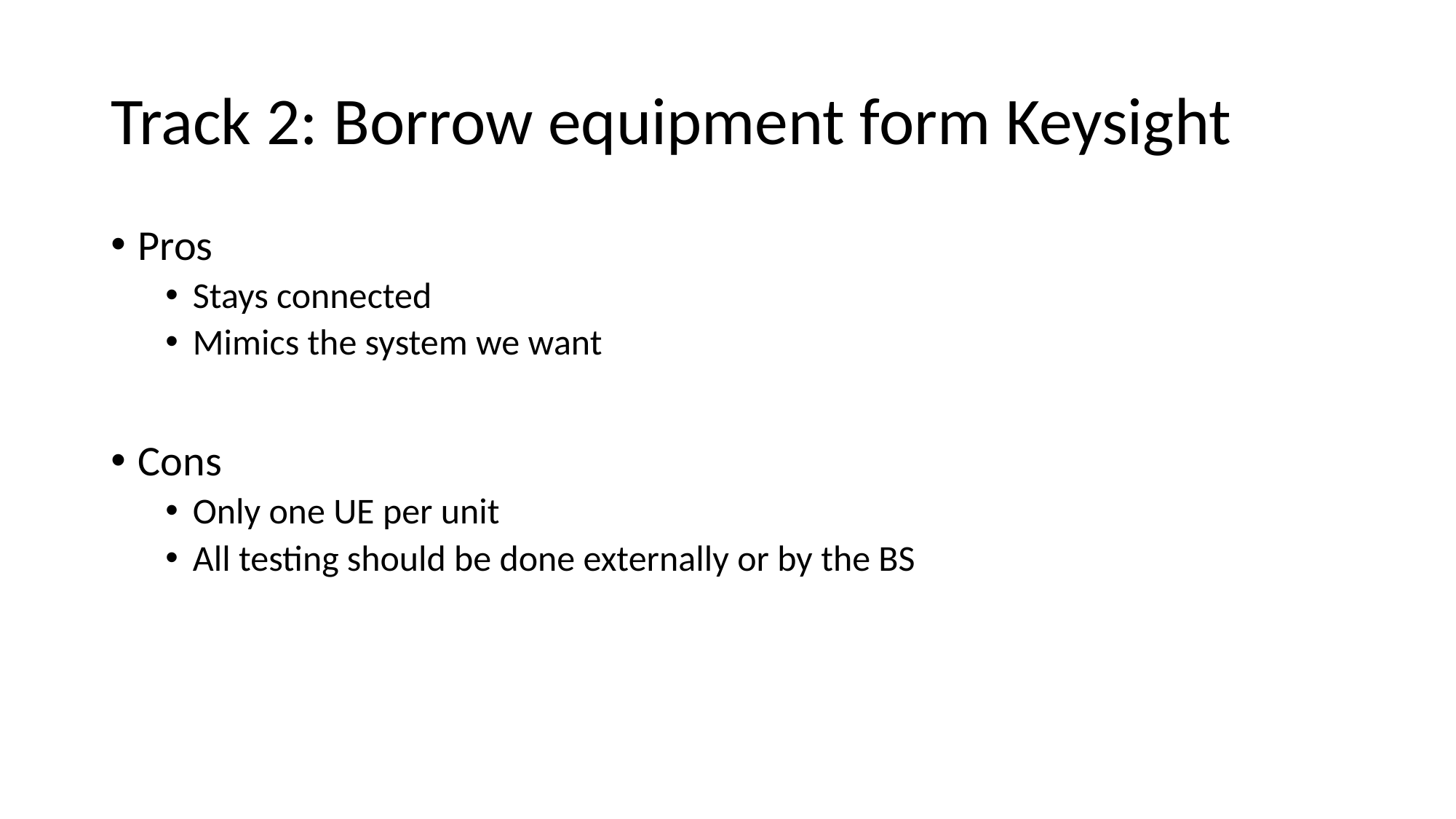

# Track 2: Borrow equipment form Keysight
Pros
Stays connected
Mimics the system we want

Cons
Only one UE per unit
All testing should be done externally or by the BS